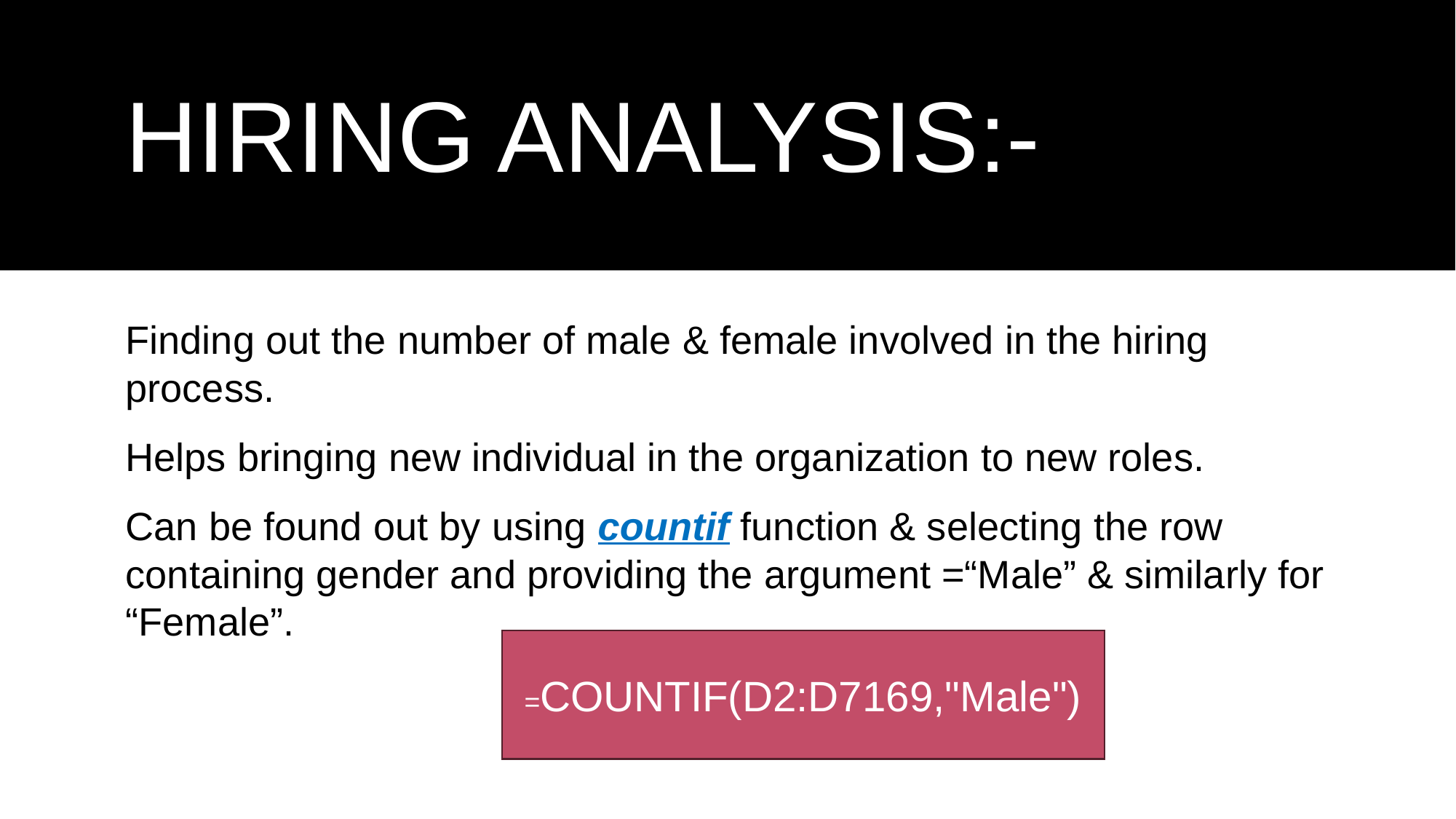

# HIRING ANALYSIS:-
Finding out the number of male & female involved in the hiring process.
Helps bringing new individual in the organization to new roles.
Can be found out by using countif function & selecting the row containing gender and providing the argument =“Male” & similarly for “Female”.

=COUNTIF(D2:D7169,"Male")